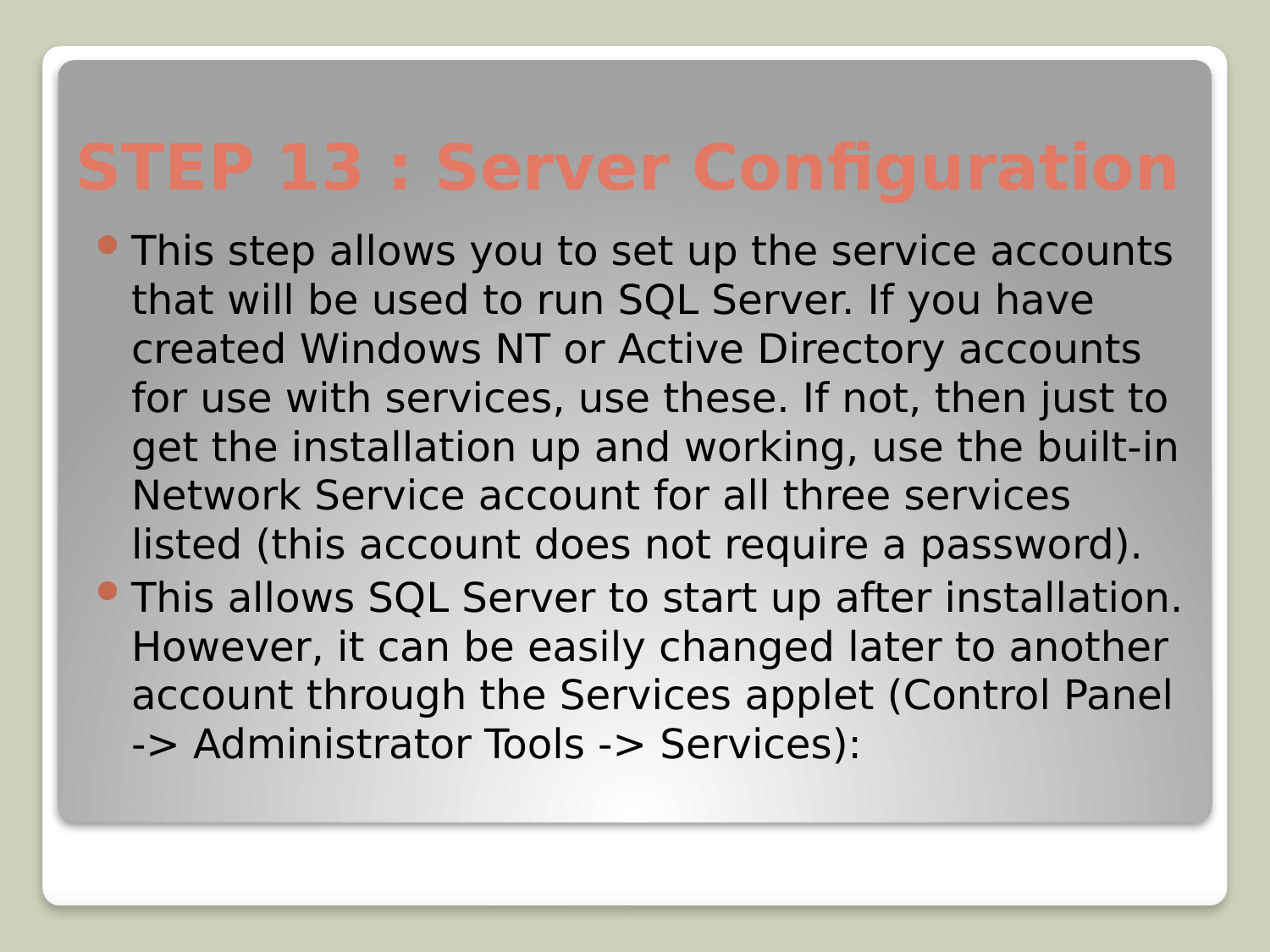

# STEP 13 : Server Configuration
This step allows you to set up the service accounts that will be used to run SQL Server. If you have created Windows NT or Active Directory accounts for use with services, use these. If not, then just to get the installation up and working, use the built-in Network Service account for all three services listed (this account does not require a password).
This allows SQL Server to start up after installation. However, it can be easily changed later to another account through the Services applet (Control Panel -> Administrator Tools -> Services):